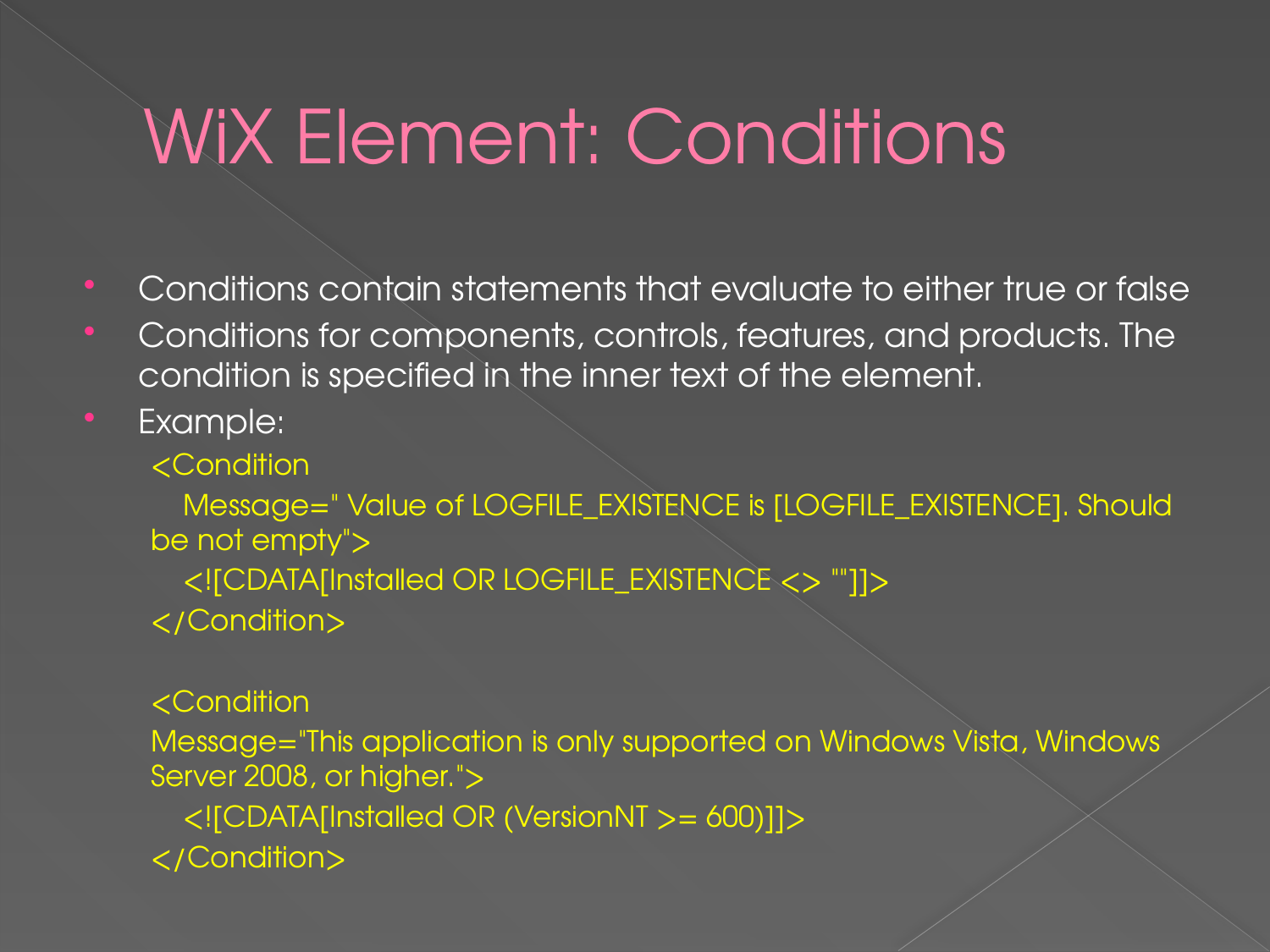

# WiX Element: Conditions
Conditions contain statements that evaluate to either true or false
Conditions for components, controls, features, and products. The condition is specified in the inner text of the element.
Example:
<Condition
    Message=" Value of LOGFILE_EXISTENCE is [LOGFILE_EXISTENCE]. Should be not empty">
    <![CDATA[Installed OR LOGFILE_EXISTENCE <> ""]]>
</Condition>

<Condition
	Message="This application is only supported on Windows Vista, Windows Server 2008, or higher.">
    <![CDATA[Installed OR (VersionNT >= 600)]]>
</Condition>